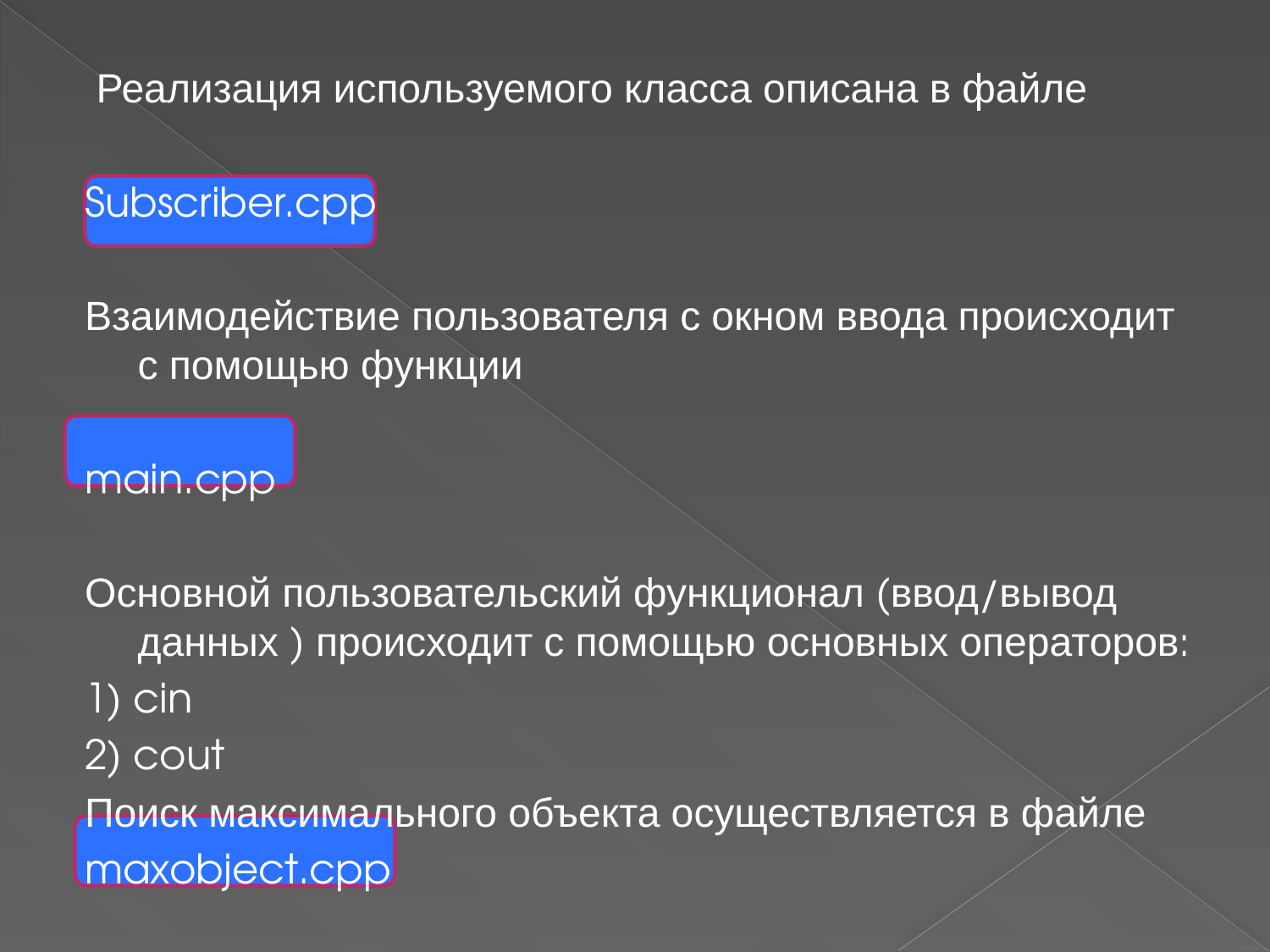

Реализация используемого класса описана в файле

Subscriber.cpp

Взаимодействие пользователя с окном ввода происходит с помощью функции

main.cpp

Основной пользовательский функционал (ввод/вывод данных ) происходит с помощью основных операторов:
1) cin
2) cout
Поиск максимального объекта осуществляется в файле
maxobject.cpp